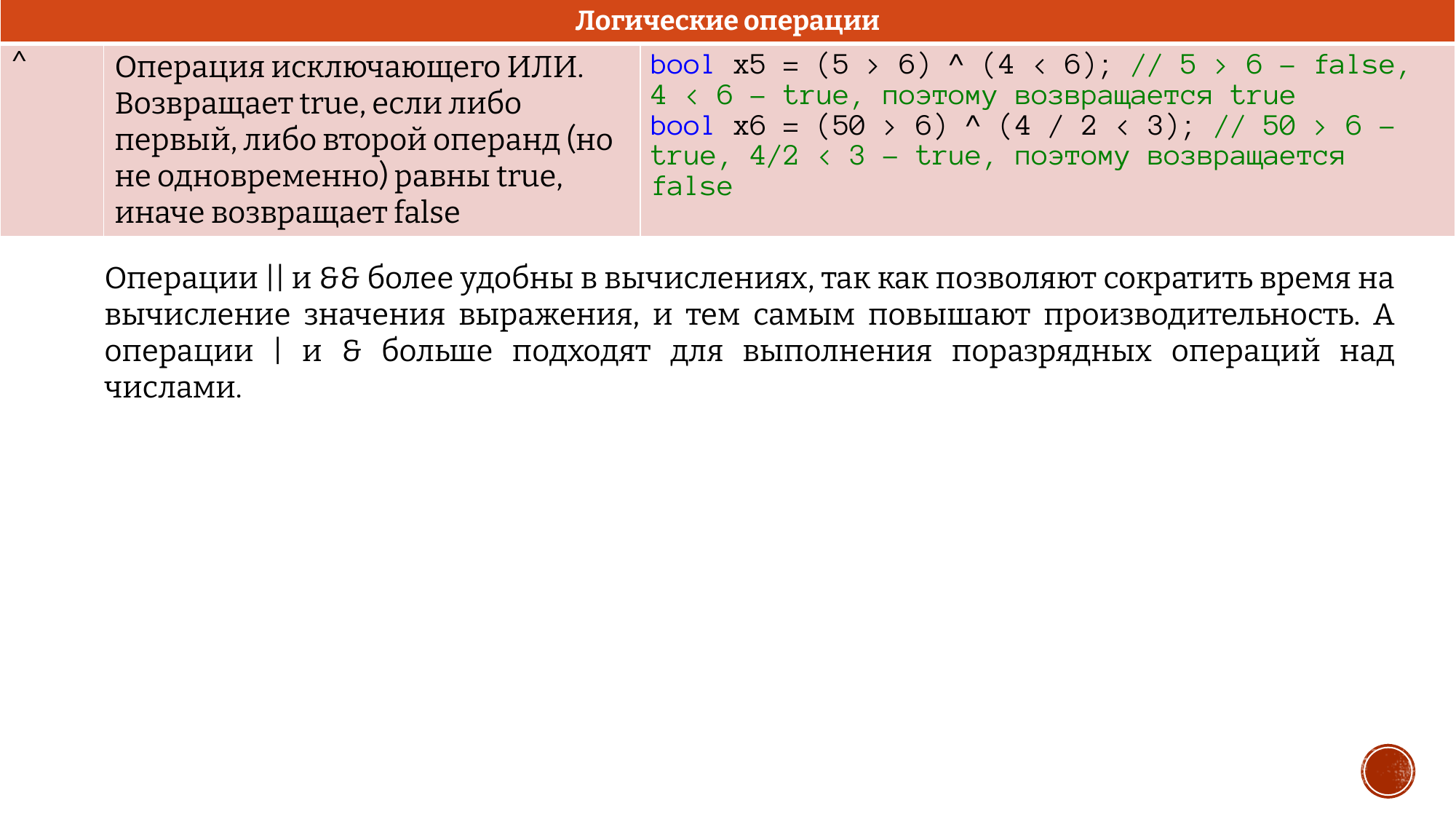

| Логические операции |  |  |
| --- | --- | --- |
| ^ | Операция исключающего ИЛИ. Возвращает true, если либо первый, либо второй операнд (но не одновременно) равны true, иначе возвращает false | bool x5 = (5 > 6) ^ (4 < 6); // 5 > 6 - false, 4 < 6 - true, поэтому возвращается true bool x6 = (50 > 6) ^ (4 / 2 < 3); // 50 > 6 - true, 4/2 < 3 - true, поэтому возвращается false |

Операции || и && более удобны в вычислениях, так как позволяют сократить время на вычисление значения выражения, и тем самым повышают производительность. А операции | и & больше подходят для выполнения поразрядных операций над числами.